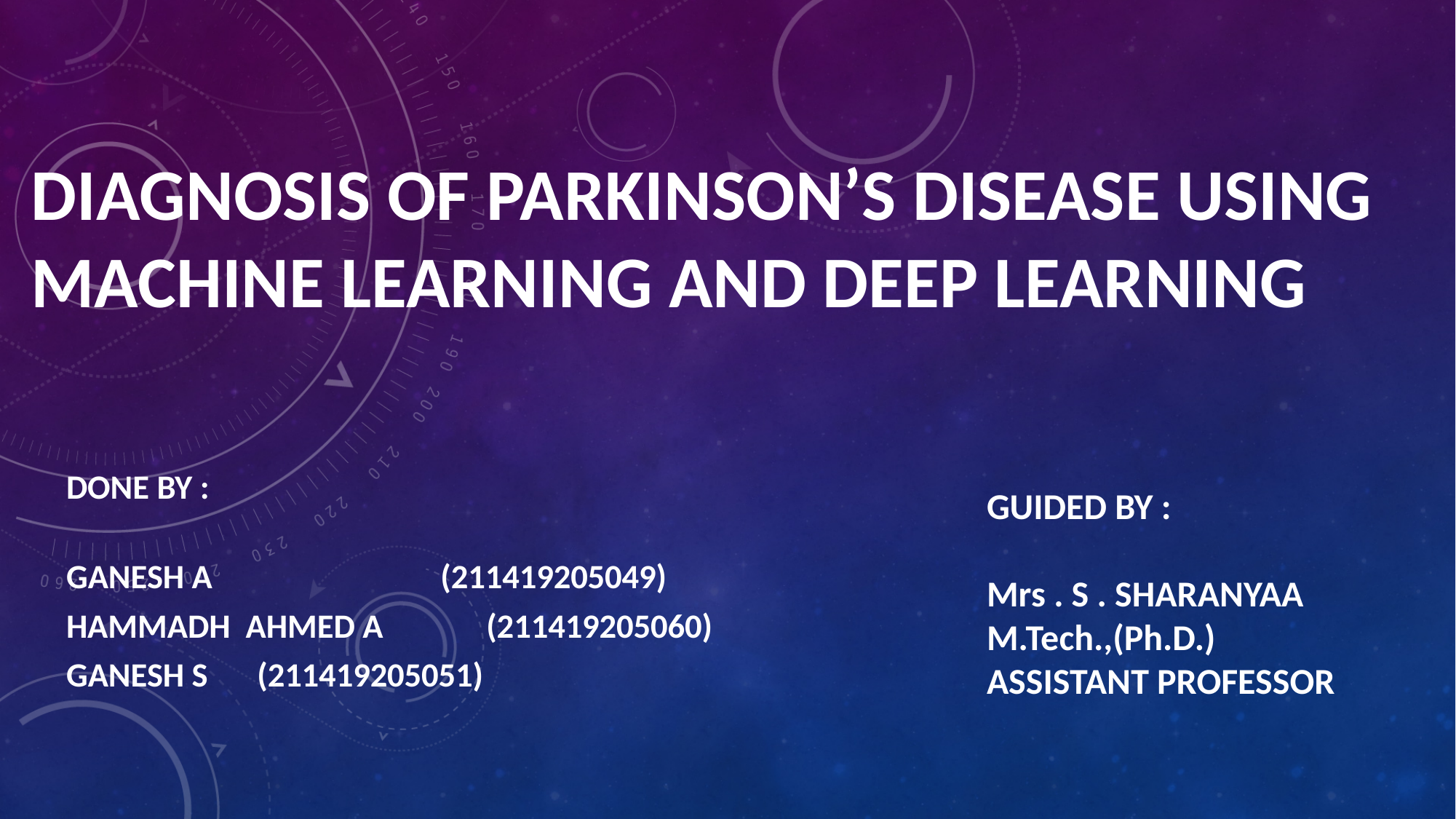

# DIAGNOSIS OF PARKINSON’S DISEASE USING MACHINE LEARNING AND DEEP LEARNING
DONE BY :
GANESH A                         		 (211419205049)
HAMMADH  AHMED A	       (211419205060)
GANESH S 					 (211419205051)

GUIDED BY :
Mrs . S . SHARANYAA
M.Tech.,(Ph.D.)
ASSISTANT PROFESSOR